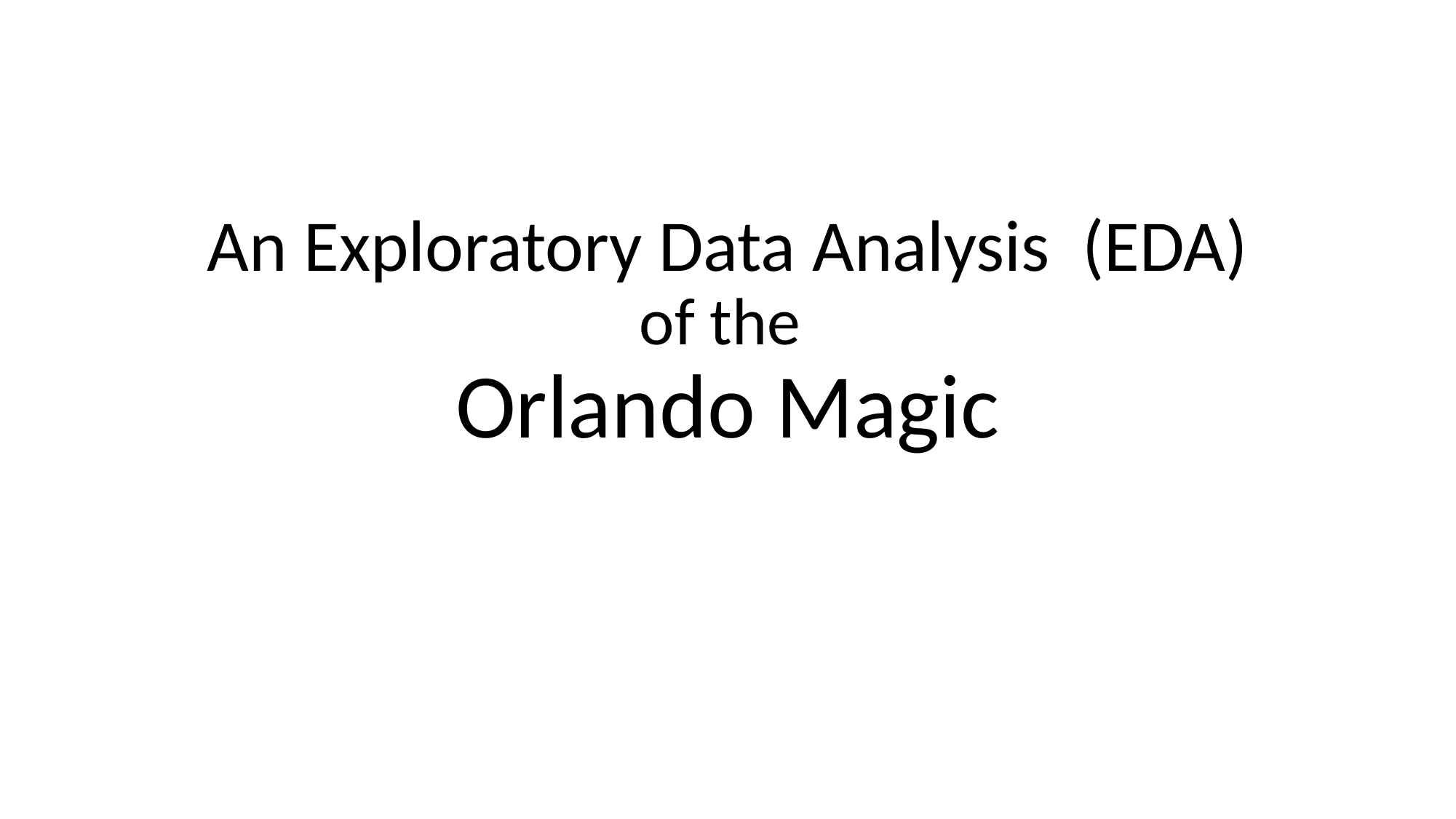

# An Exploratory Data Analysis  (EDA) of the Orlando Magic